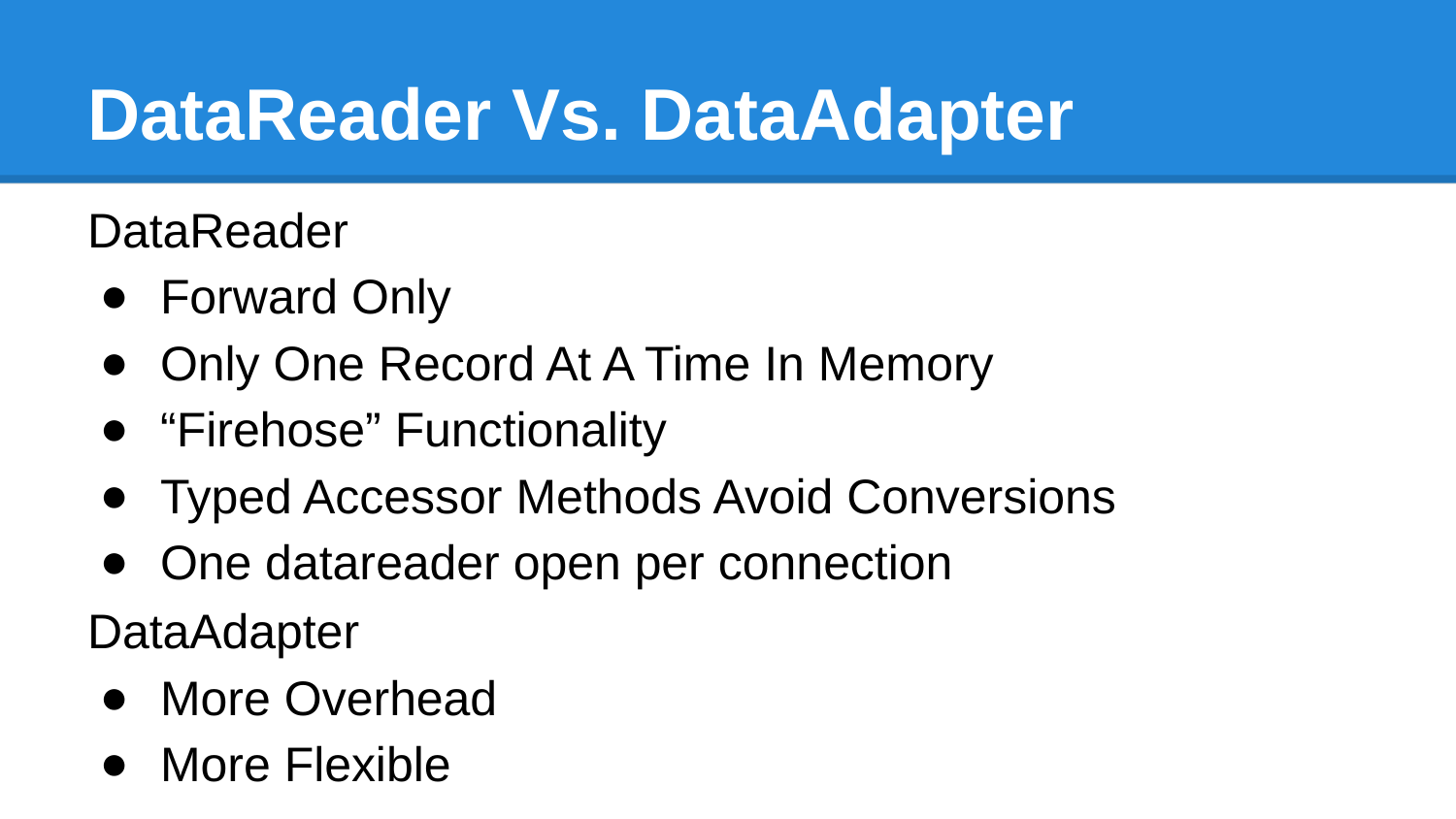

# DataReader Vs. DataAdapter
DataReader
Forward Only
Only One Record At A Time In Memory
“Firehose” Functionality
Typed Accessor Methods Avoid Conversions
One datareader open per connection
DataAdapter
More Overhead
More Flexible